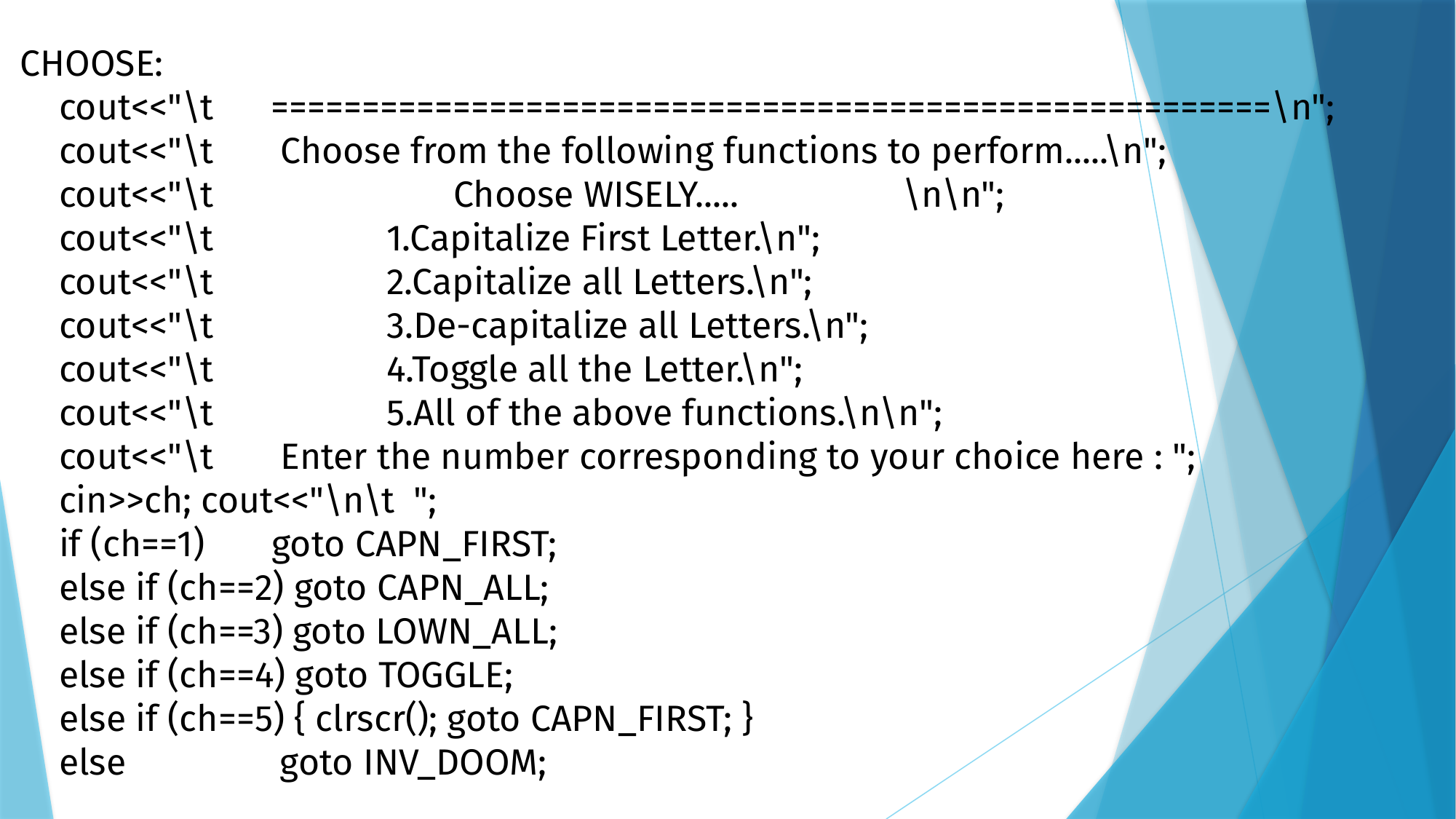

CHOOSE:
     cout<<"\t      =======================================================\n";
     cout<<"\t       Choose from the following functions to perform.....\n";
     cout<<"\t 		            Choose WISELY.....                 \n\n";
     cout<<"\t                  1.Capitalize First Letter.\n";
     cout<<"\t                  2.Capitalize all Letters.\n";
     cout<<"\t                  3.De-capitalize all Letters.\n";
     cout<<"\t                  4.Toggle all the Letter.\n";
     cout<<"\t                  5.All of the above functions.\n\n";
     cout<<"\t       Enter the number corresponding to your choice here : ";
     cin>>ch; cout<<"\n\t  ";
     if (ch==1)       goto CAPN_FIRST;
     else if (ch==2) goto CAPN_ALL;
     else if (ch==3) goto LOWN_ALL;
     else if (ch==4) goto TOGGLE;
     else if (ch==5) { clrscr(); goto CAPN_FIRST; }
     else                goto INV_DOOM;